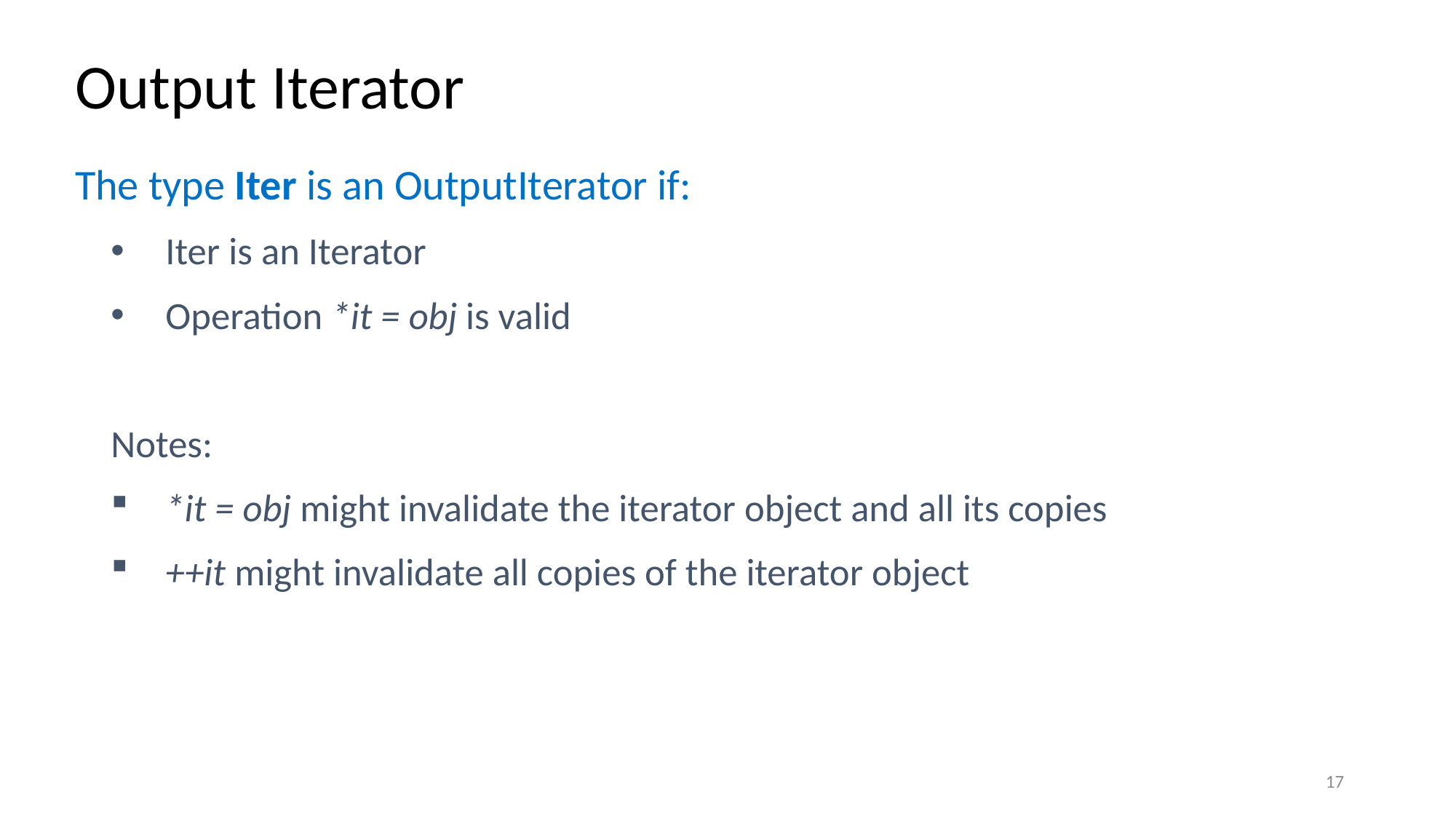

# Output Iterator
The type Iter is an OutputIterator if:
Iter is an Iterator
Operation *it = obj is valid

Notes:
*it = obj might invalidate the iterator object and all its copies
++it might invalidate all copies of the iterator object
17